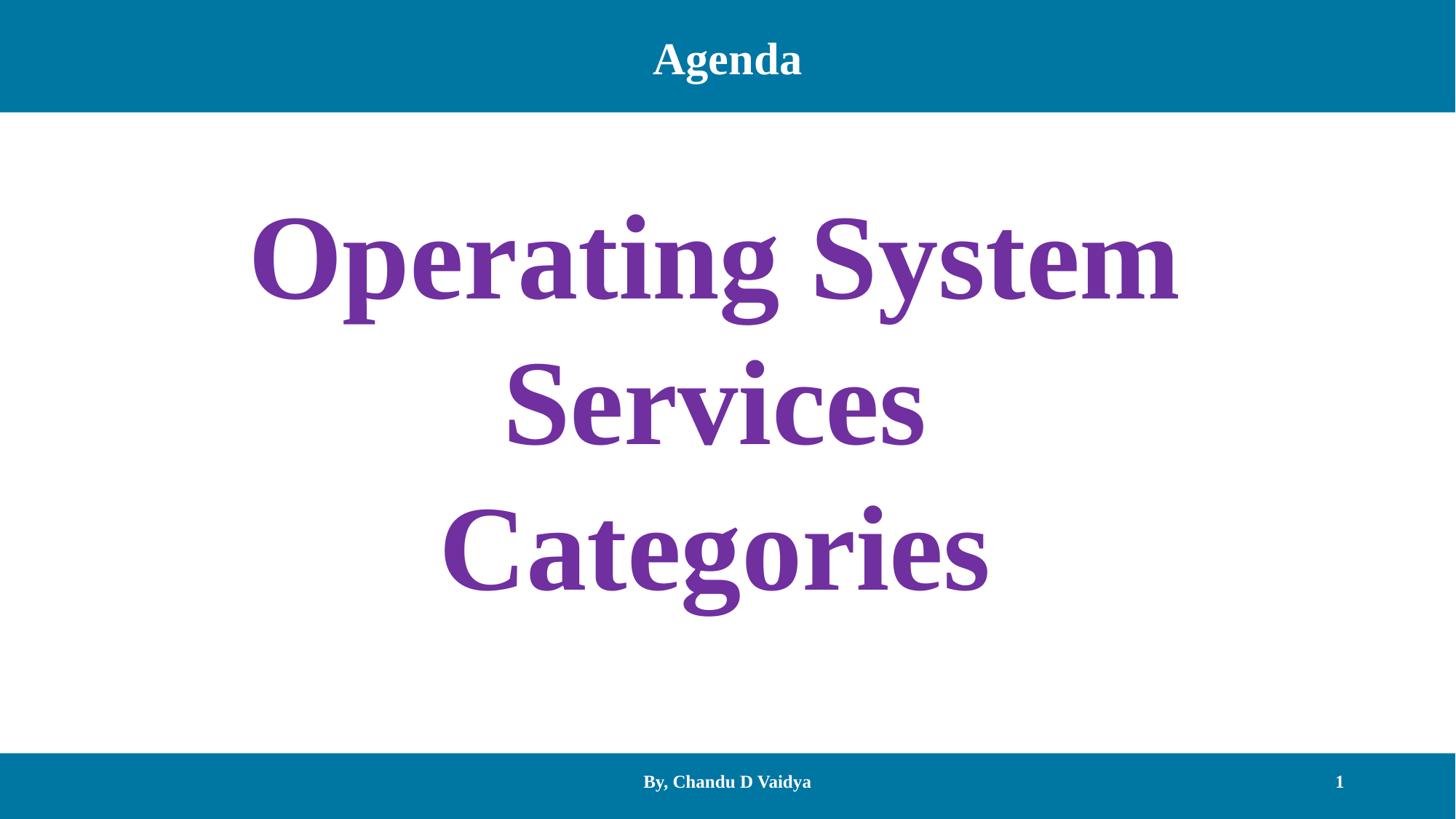

Agenda

Operating System
Services
Categories

By, Chandu D Vaidya
1